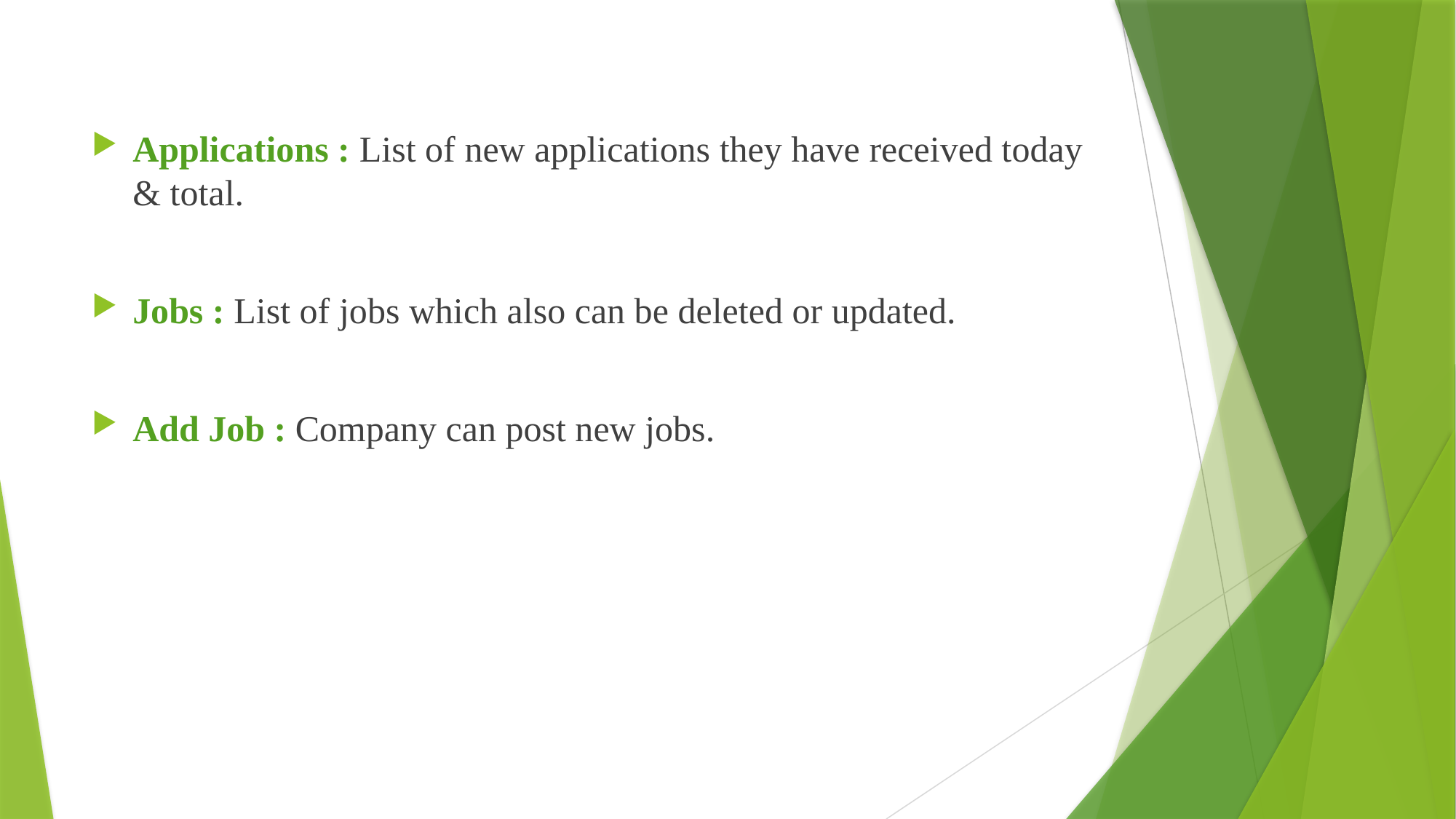

Applications : List of new applications they have received today & total.

Jobs : List of jobs which also can be deleted or updated.

Add Job : Company can post new jobs.